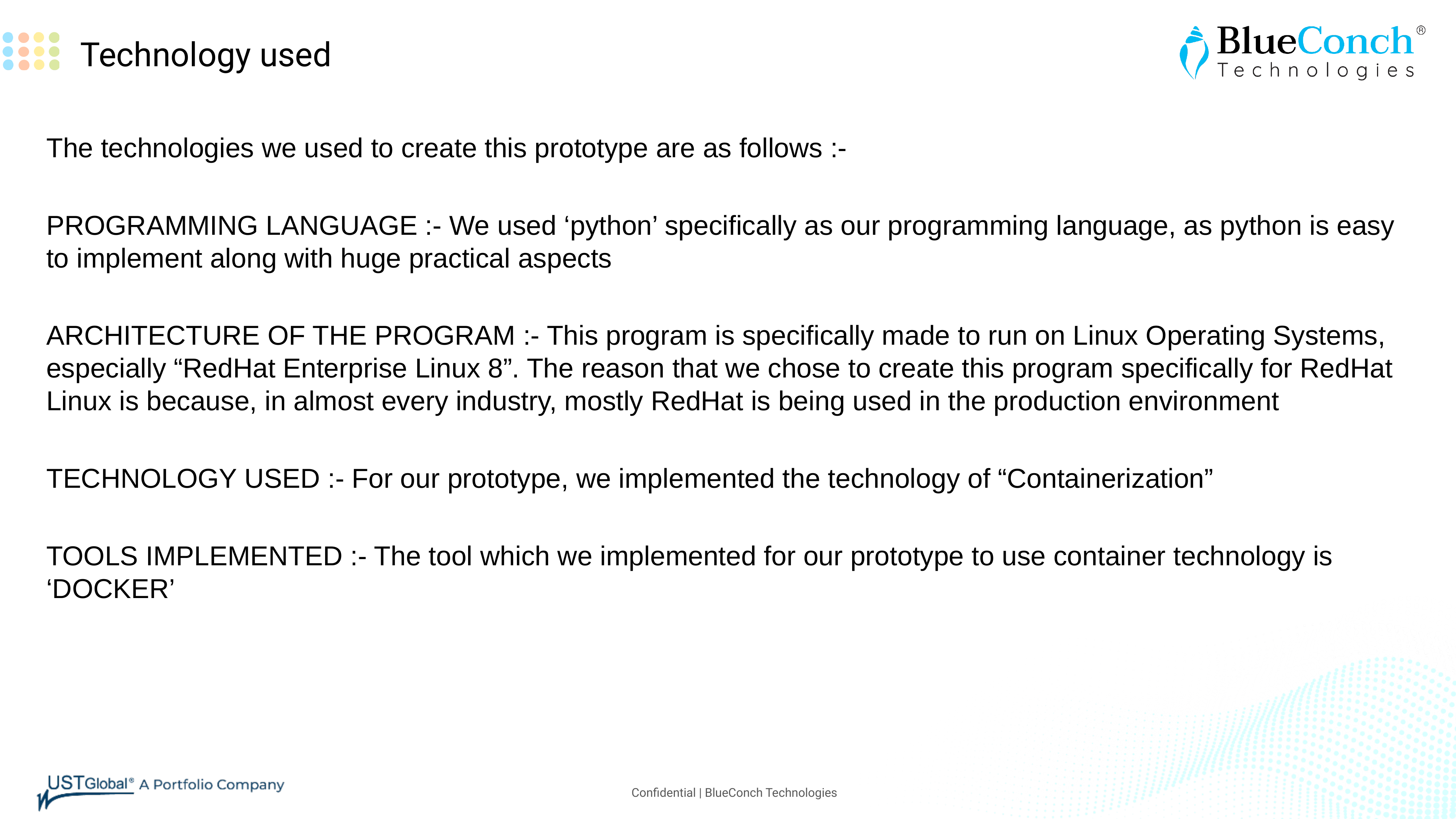

Technology used
The technologies we used to create this prototype are as follows :-
PROGRAMMING LANGUAGE :- We used ‘python’ specifically as our programming language, as python is easy to implement along with huge practical aspects
ARCHITECTURE OF THE PROGRAM :- This program is specifically made to run on Linux Operating Systems, especially “RedHat Enterprise Linux 8”. The reason that we chose to create this program specifically for RedHat Linux is because, in almost every industry, mostly RedHat is being used in the production environment
TECHNOLOGY USED :- For our prototype, we implemented the technology of “Containerization”
TOOLS IMPLEMENTED :- The tool which we implemented for our prototype to use container technology is ‘DOCKER’